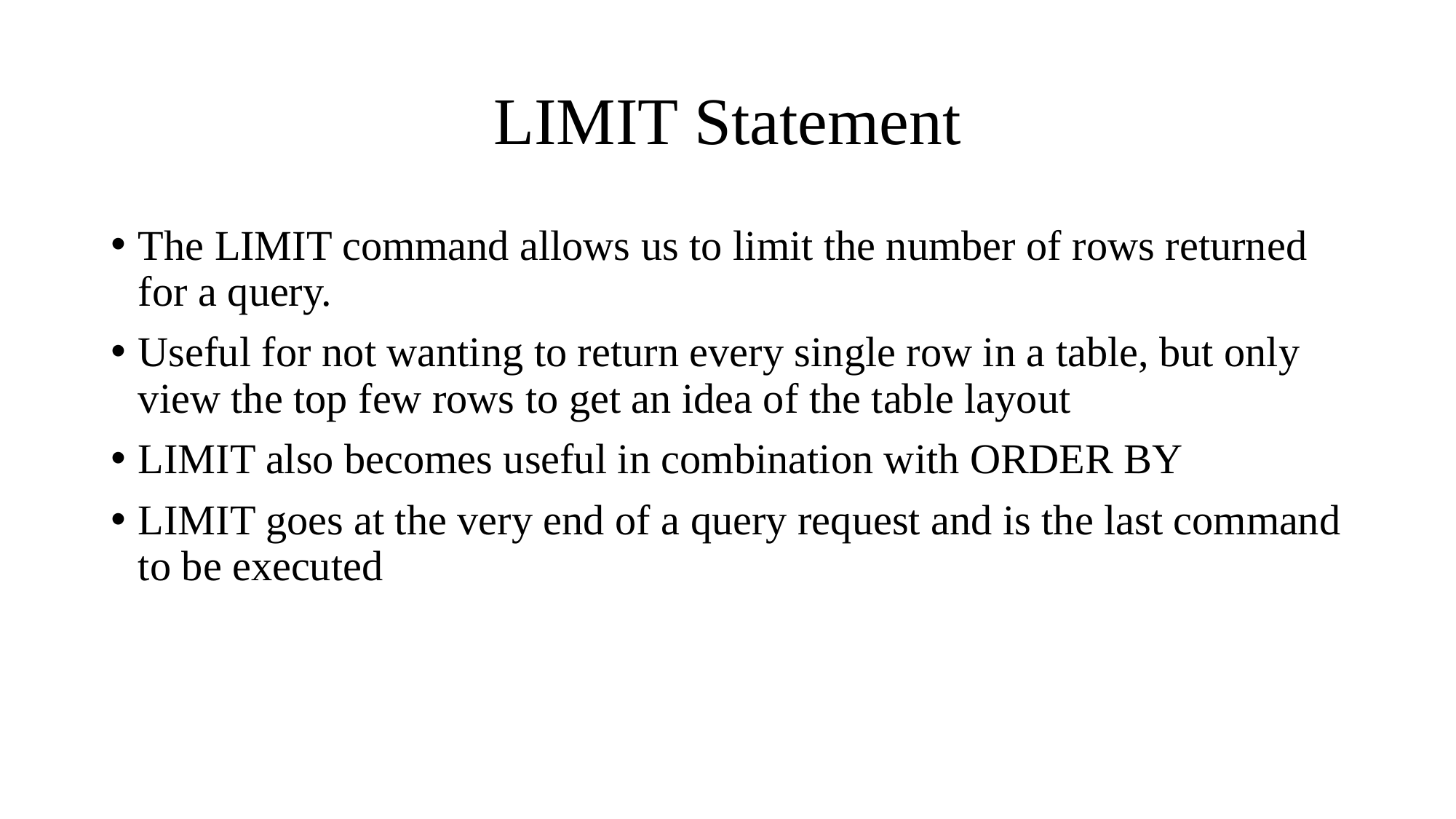

# LIMIT Statement
The LIMIT command allows us to limit the number of rows returned for a query.
Useful for not wanting to return every single row in a table, but only view the top few rows to get an idea of the table layout
LIMIT also becomes useful in combination with ORDER BY
LIMIT goes at the very end of a query request and is the last command to be executed